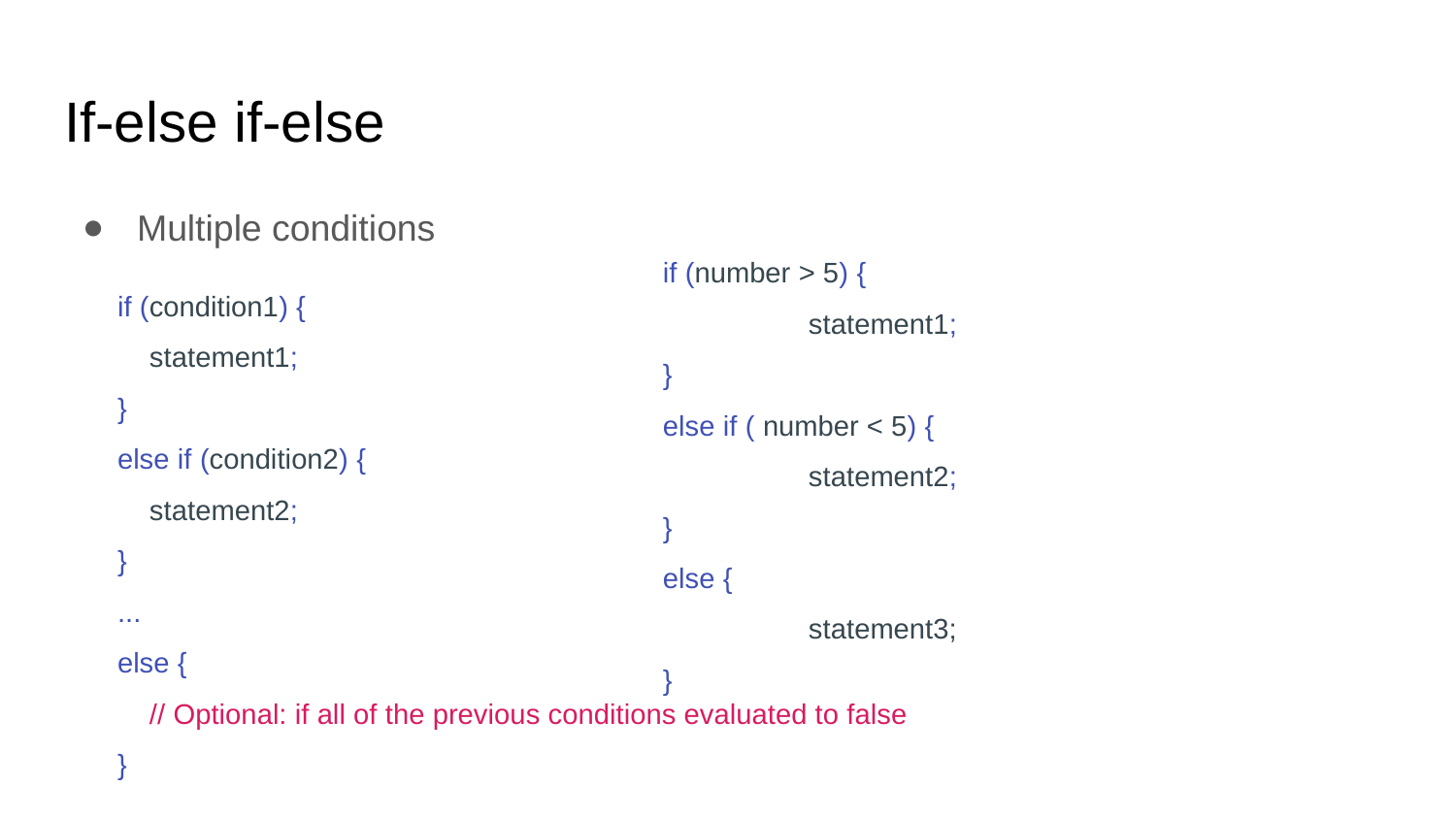

# If-else if-else
Multiple conditions
if (condition1) {
    statement1;
}
else if (condition2) {
    statement2;
}
...
else {
    // Optional: if all of the previous conditions evaluated to false
}
if (number > 5) {
	statement1;
}
else if ( number < 5) {
	statement2;
}
else {
	statement3;
}